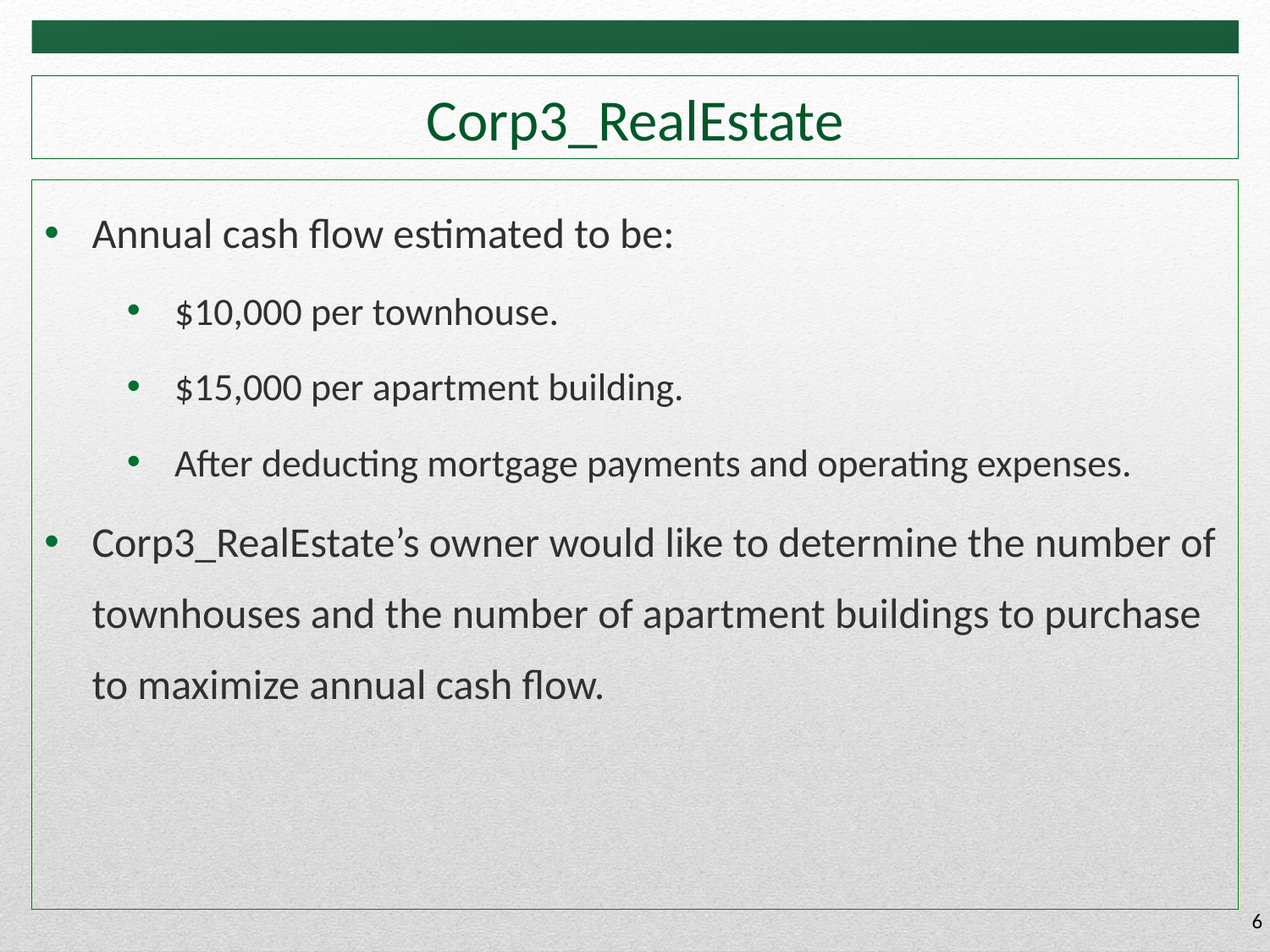

# Corp3_RealEstate
Annual cash flow estimated to be:
$10,000 per townhouse.
$15,000 per apartment building.
After deducting mortgage payments and operating expenses.
Corp3_RealEstate’s owner would like to determine the number of townhouses and the number of apartment buildings to purchase to maximize annual cash flow.
6